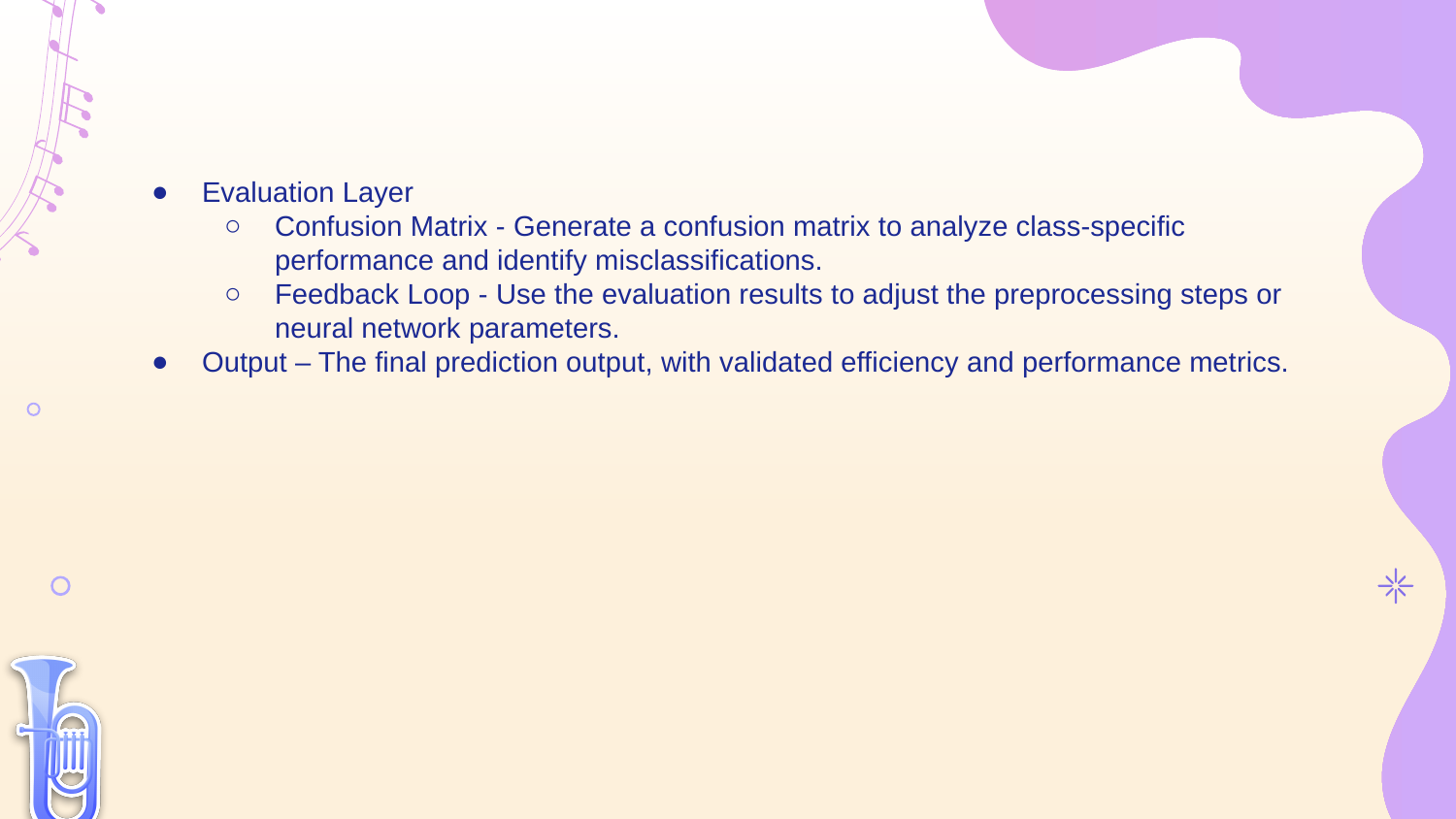

#
Evaluation Layer
Confusion Matrix - Generate a confusion matrix to analyze class-specific performance and identify misclassifications.
Feedback Loop - Use the evaluation results to adjust the preprocessing steps or neural network parameters.
Output – The final prediction output, with validated efficiency and performance metrics.